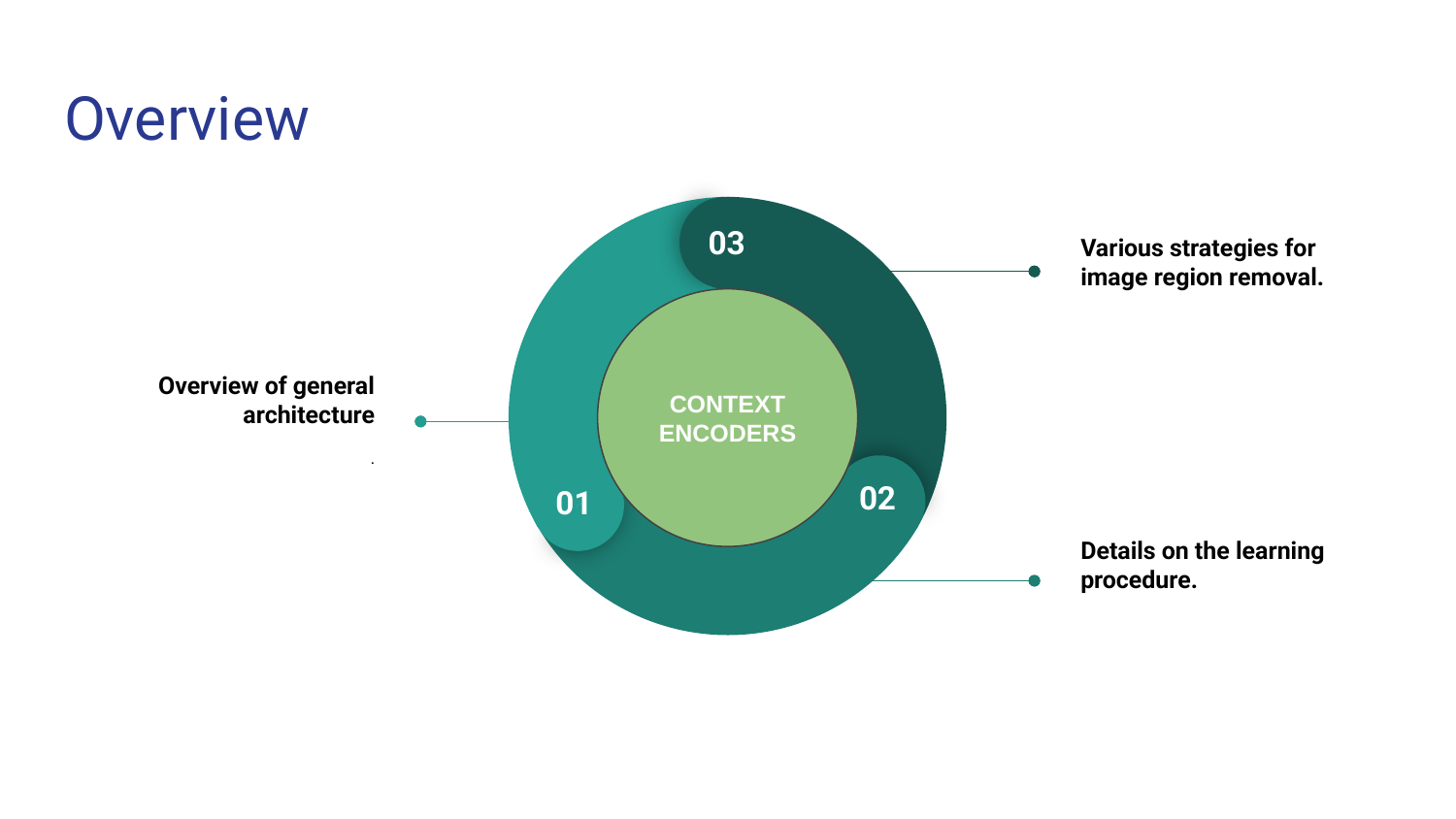

# Overview

03

02
01
Various strategies for image region removal.

CONTEXT ENCODERS
Overview of general architecture

.
Details on the learning procedure.